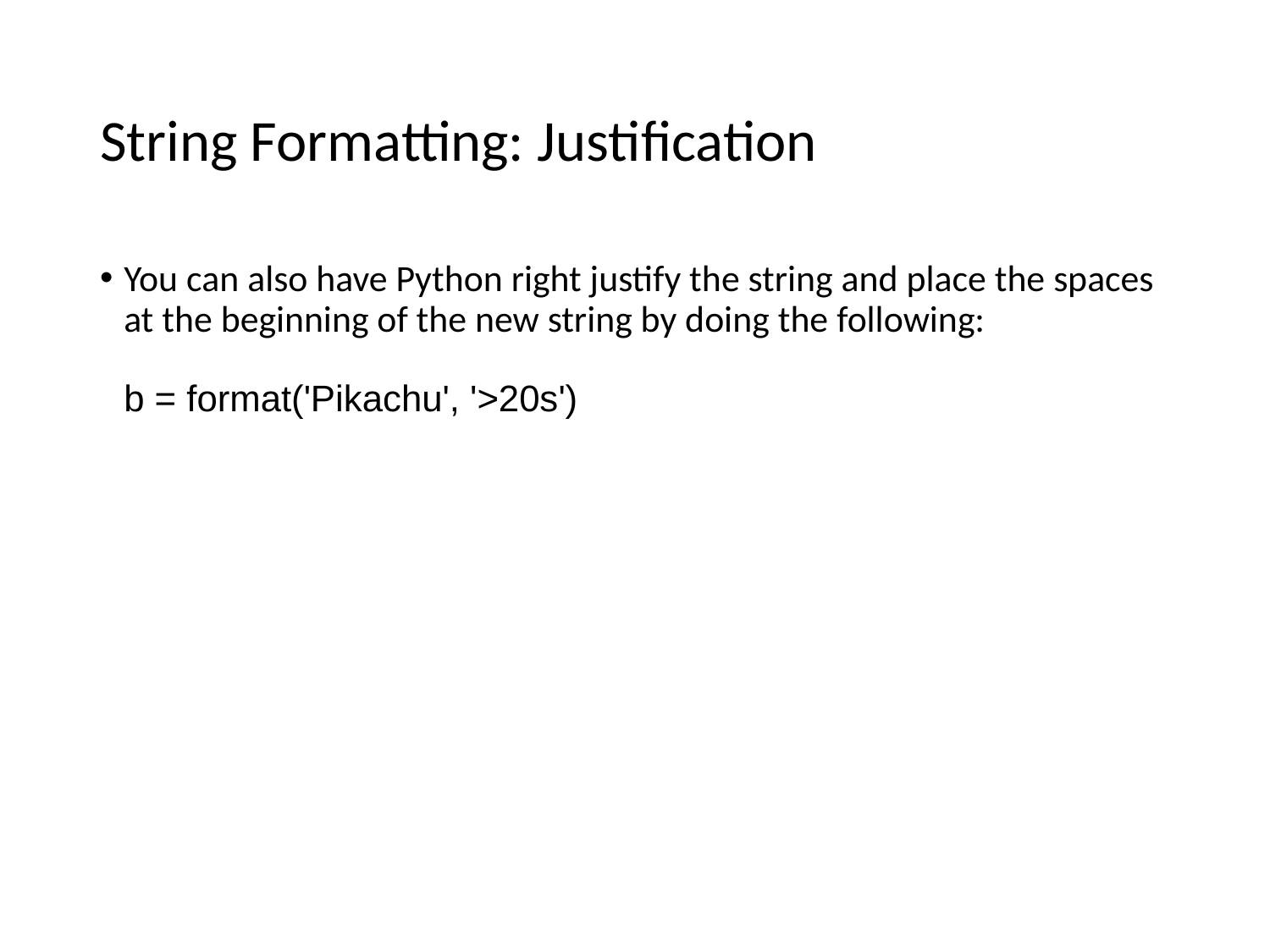

# String Formatting: Justification
You can also have Python right justify the string and place the spaces at the beginning of the new string by doing the following:
b = format('Pikachu', '>20s')